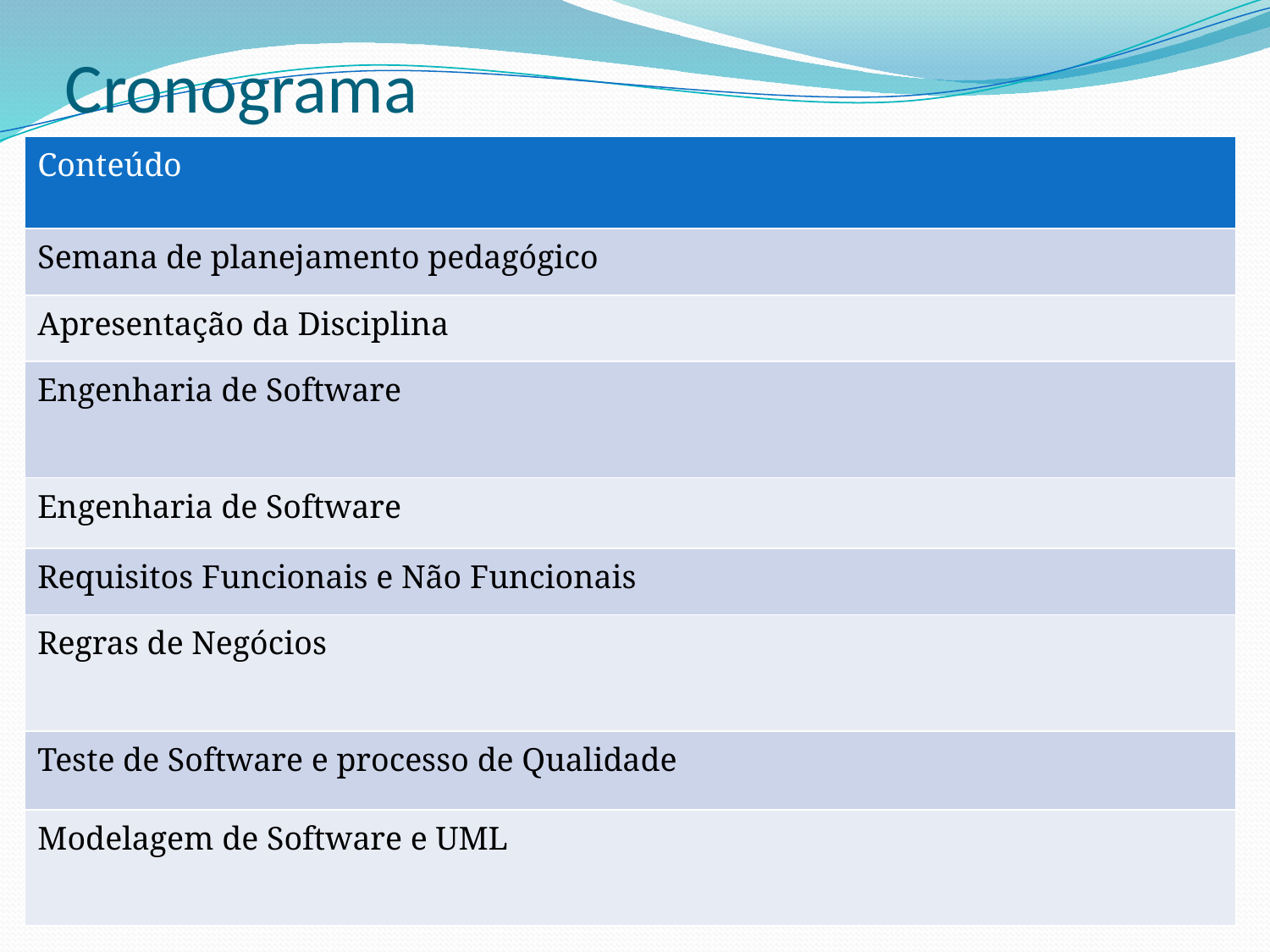

# Cronograma
| Conteúdo |
| --- |
| Semana de planejamento pedagógico |
| Apresentação da Disciplina |
| Engenharia de Software |
| Engenharia de Software |
| Requisitos Funcionais e Não Funcionais |
| Regras de Negócios |
| Teste de Software e processo de Qualidade |
| Modelagem de Software e UML |